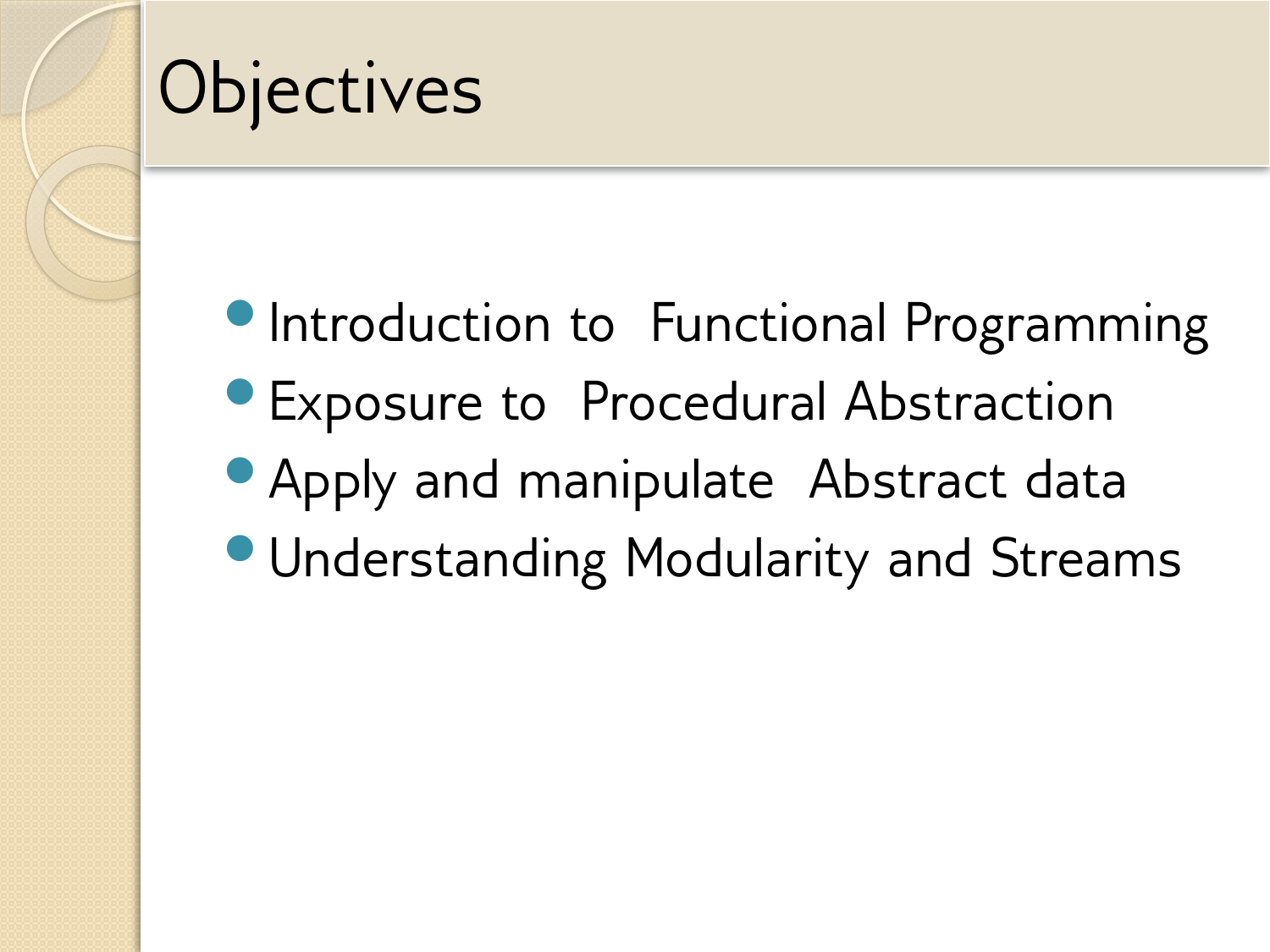

# Objectives

Introduction to  Functional Programming
Exposure to  Procedural Abstraction
Apply and manipulate  Abstract data
Understanding Modularity and Streams